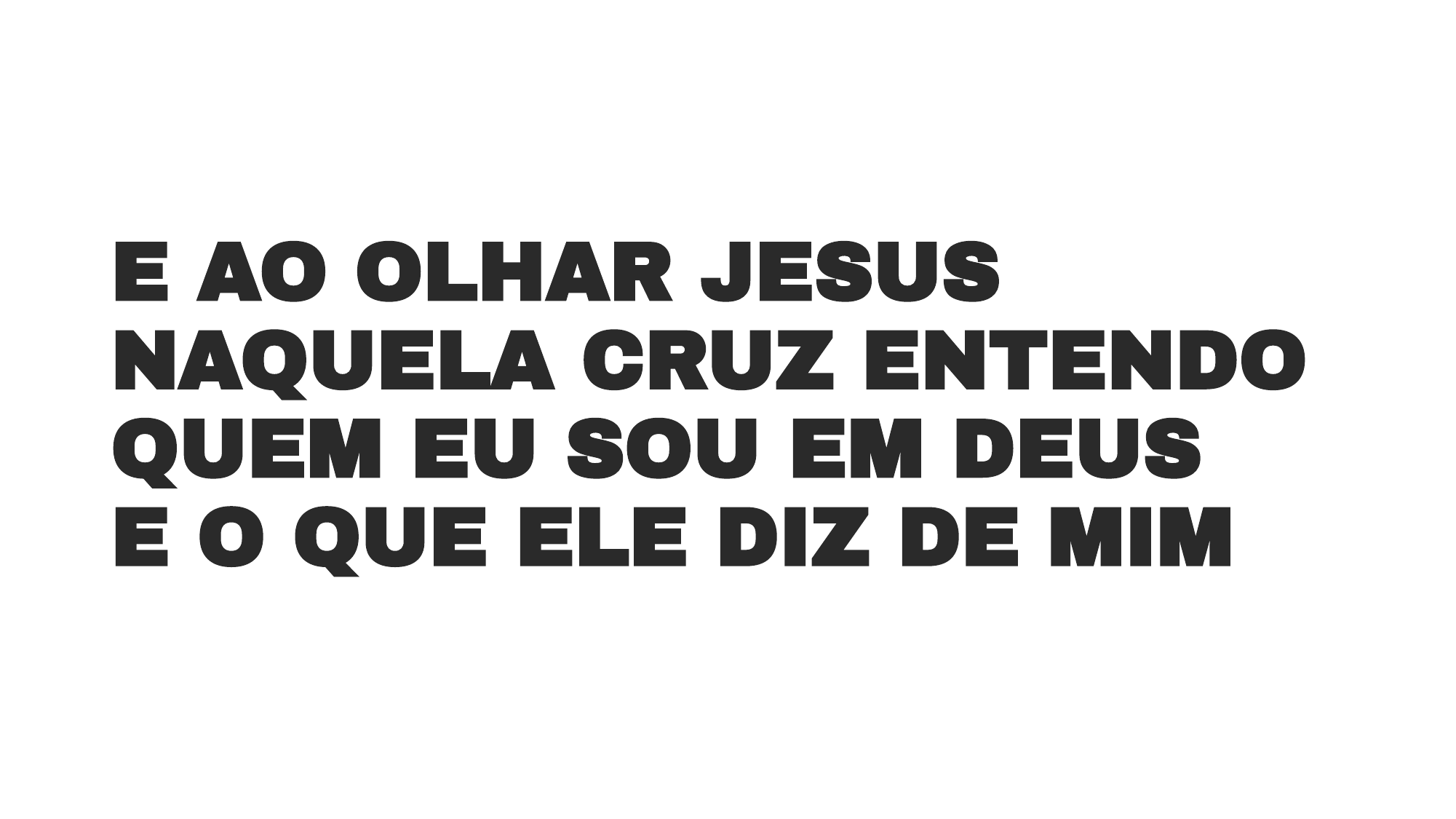

#
E AO OLHAR JESUS NAQUELA CRUZ ENTENDO QUEM EU SOU EM DEUS
E O QUE ELE DIZ DE MIM